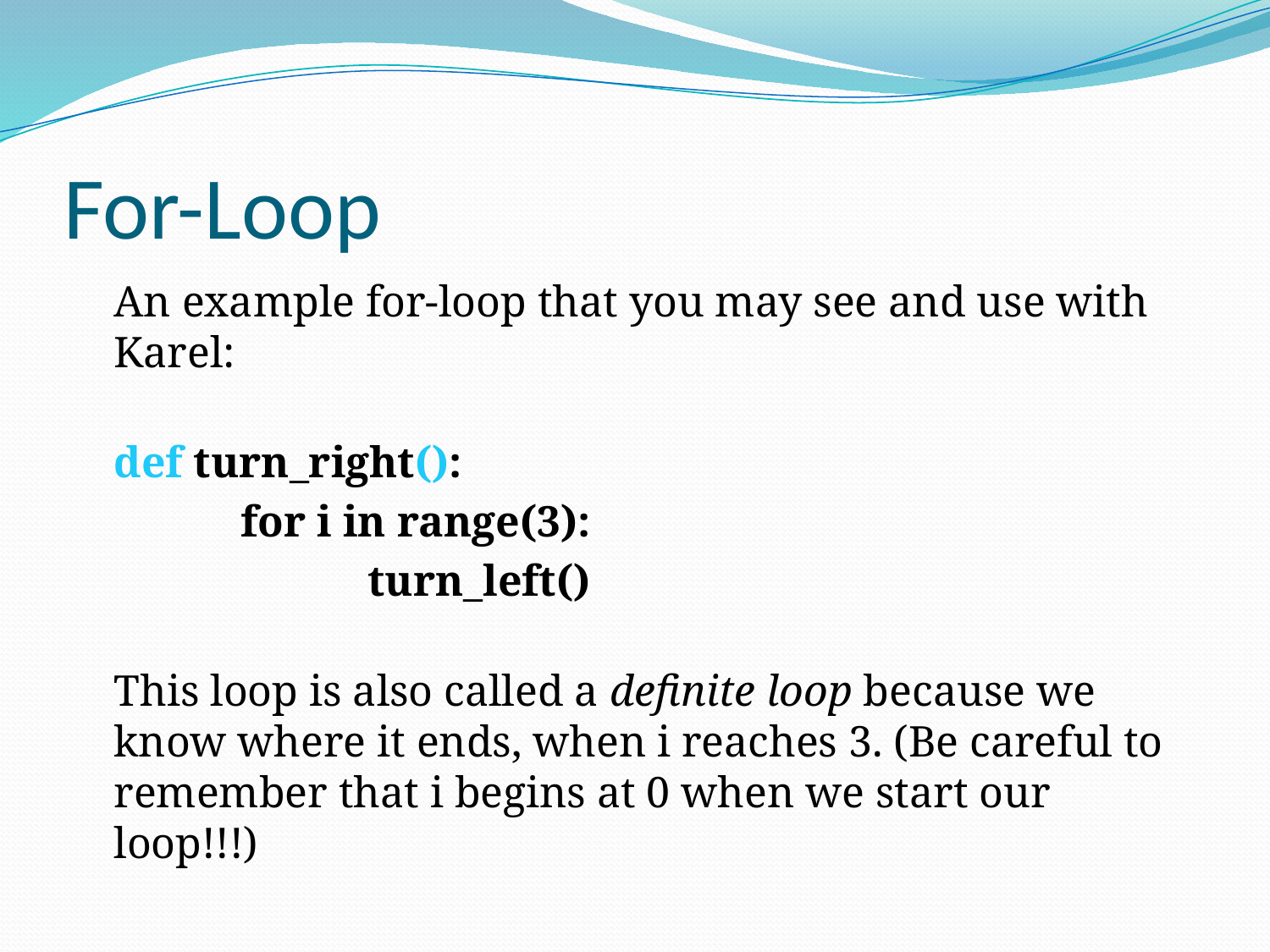

# For-Loop
	An example for-loop that you may see and use with Karel:
def turn_right():
		for i in range(3):
			turn_left()
This loop is also called a definite loop because we know where it ends, when i reaches 3. (Be careful to remember that i begins at 0 when we start our loop!!!)